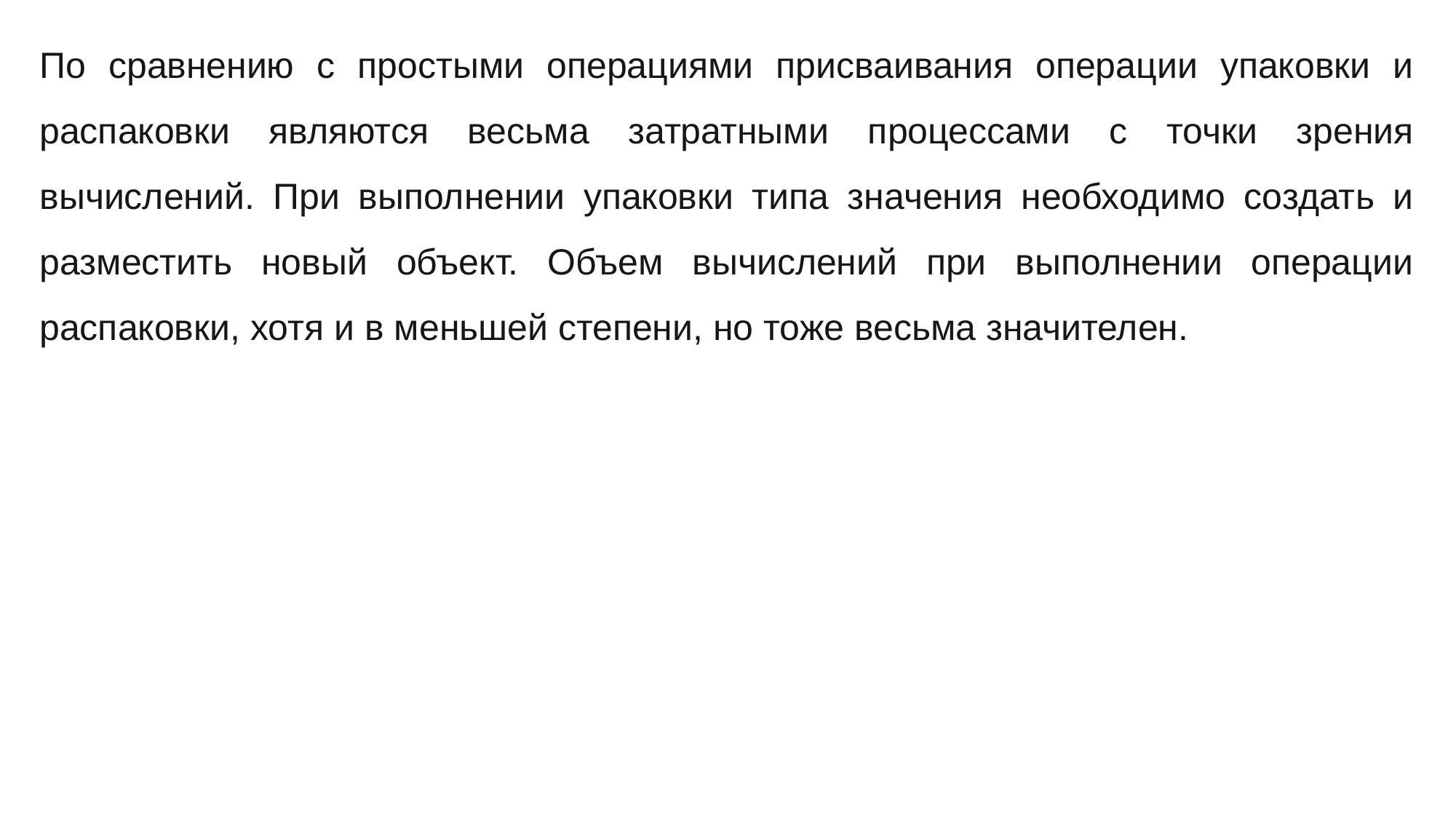

По сравнению с простыми операциями присваивания операции упаковки и распаковки являются весьма затратными процессами с точки зрения вычислений. При выполнении упаковки типа значения необходимо создать и разместить новый объект. Объем вычислений при выполнении операции распаковки, хотя и в меньшей степени, но тоже весьма значителен.